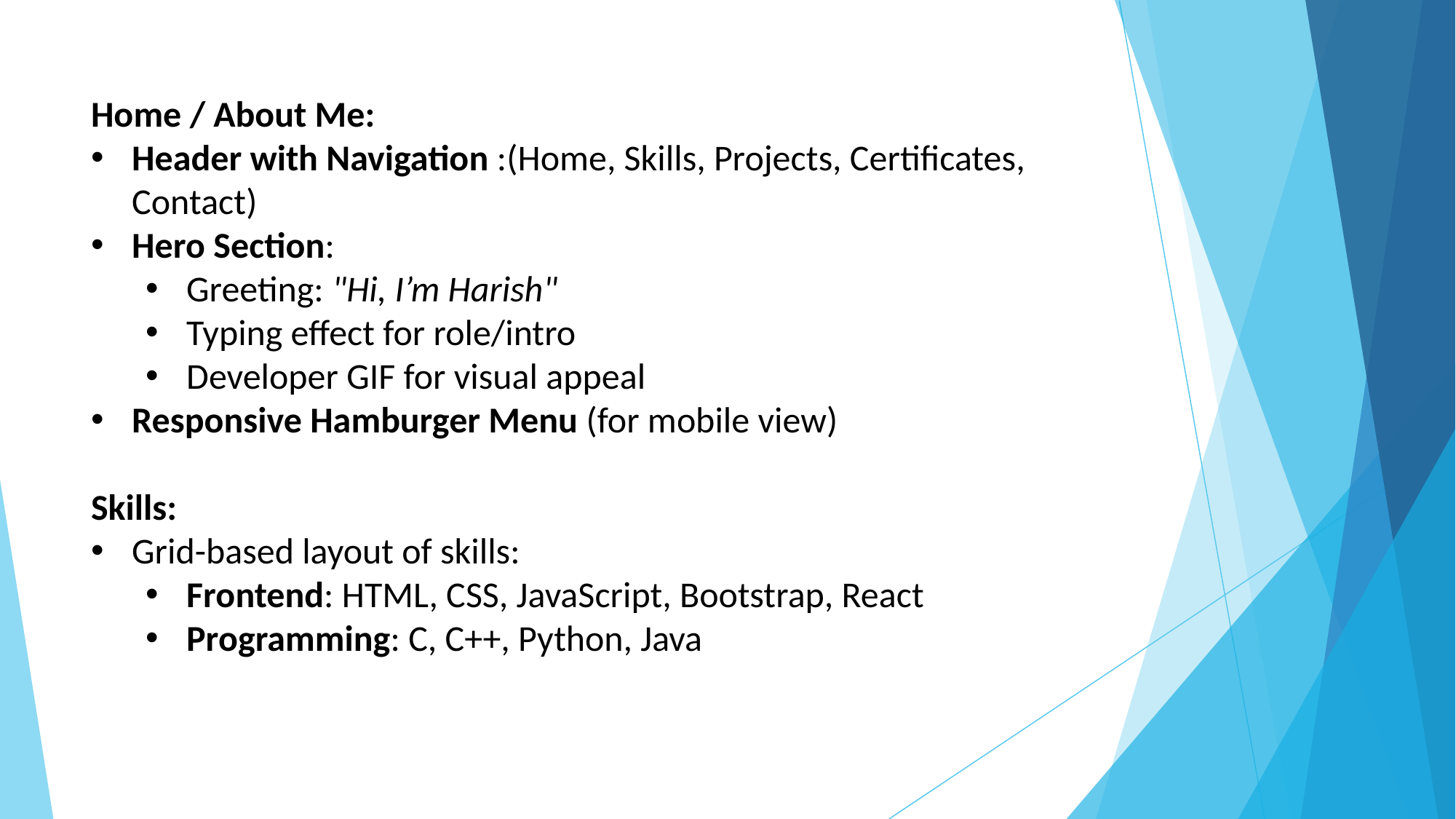

Home / About Me:
Header with Navigation :(Home, Skills, Projects, Certificates, Contact)
Hero Section:
Greeting: "Hi, I’m Harish"
Typing effect for role/intro
Developer GIF for visual appeal
Responsive Hamburger Menu (for mobile view)

Skills:
Grid-based layout of skills:
Frontend: HTML, CSS, JavaScript, Bootstrap, React
Programming: C, C++, Python, Java